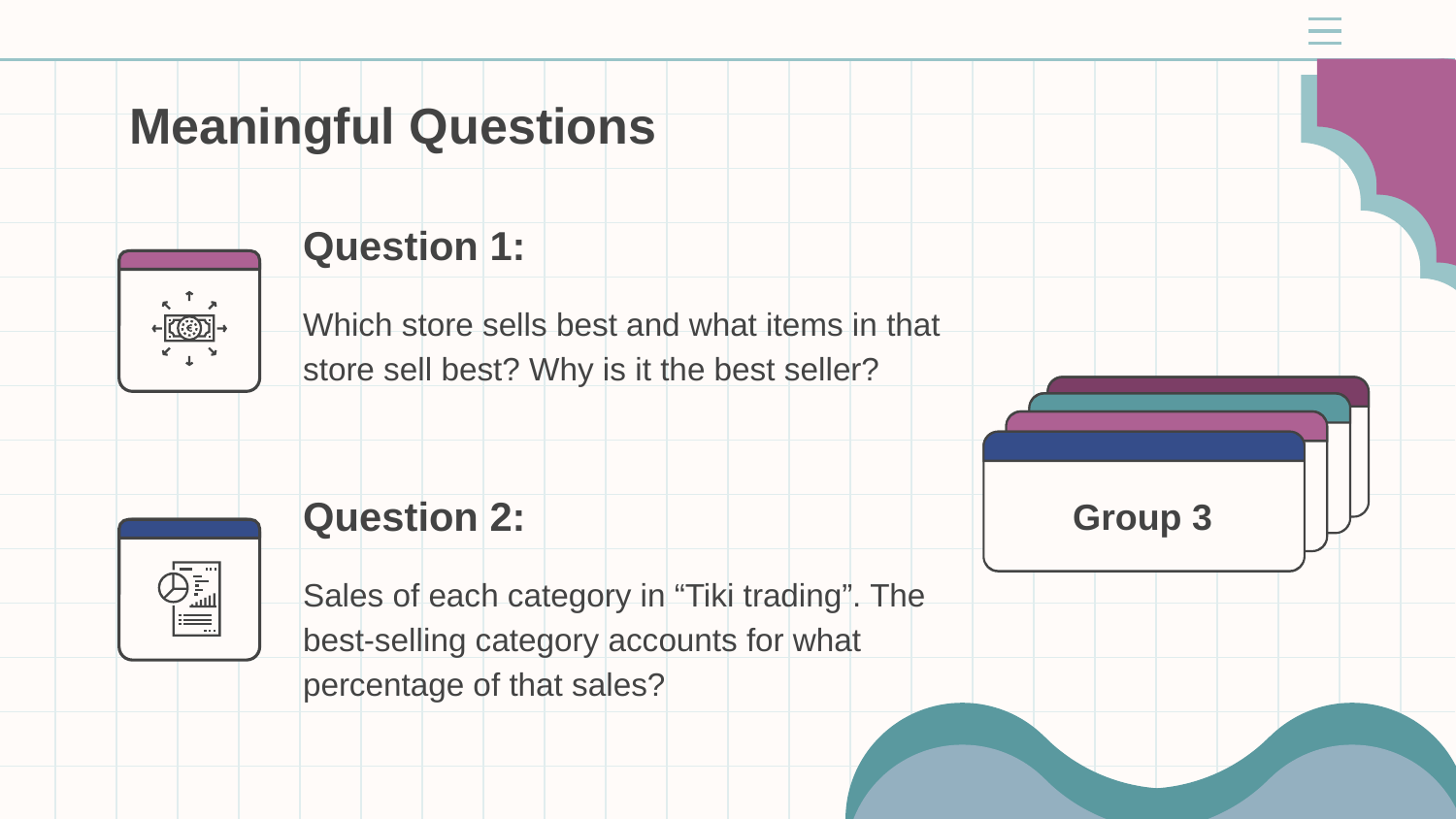

# Meaningful Questions
Question 1:

Which store sells best and what items in that store sell best? Why is it the best seller?

Group 3
Question 2:

Sales of each category in “Tiki trading”. The best-selling category accounts for what percentage of that sales?